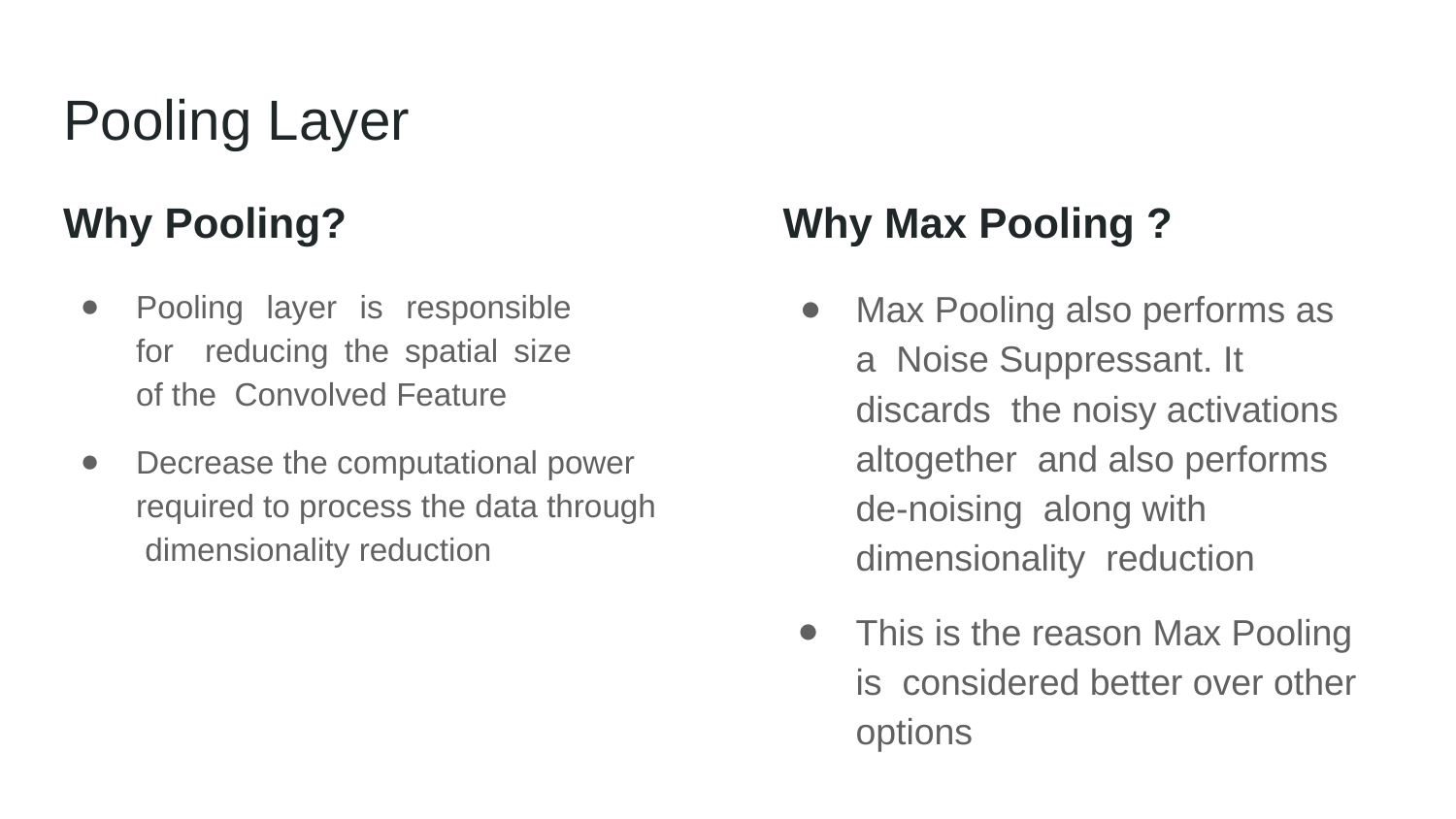

# Pooling Layer
Why Pooling?
Pooling layer is responsible for  reducing the spatial size of the  Convolved Feature
Decrease the computational power  required to process the data through  dimensionality reduction
Why Max Pooling ?
Max Pooling also performs as a  Noise Suppressant. It discards  the noisy activations altogether  and also performs de-noising  along with dimensionality  reduction
This is the reason Max Pooling is  considered better over other  options